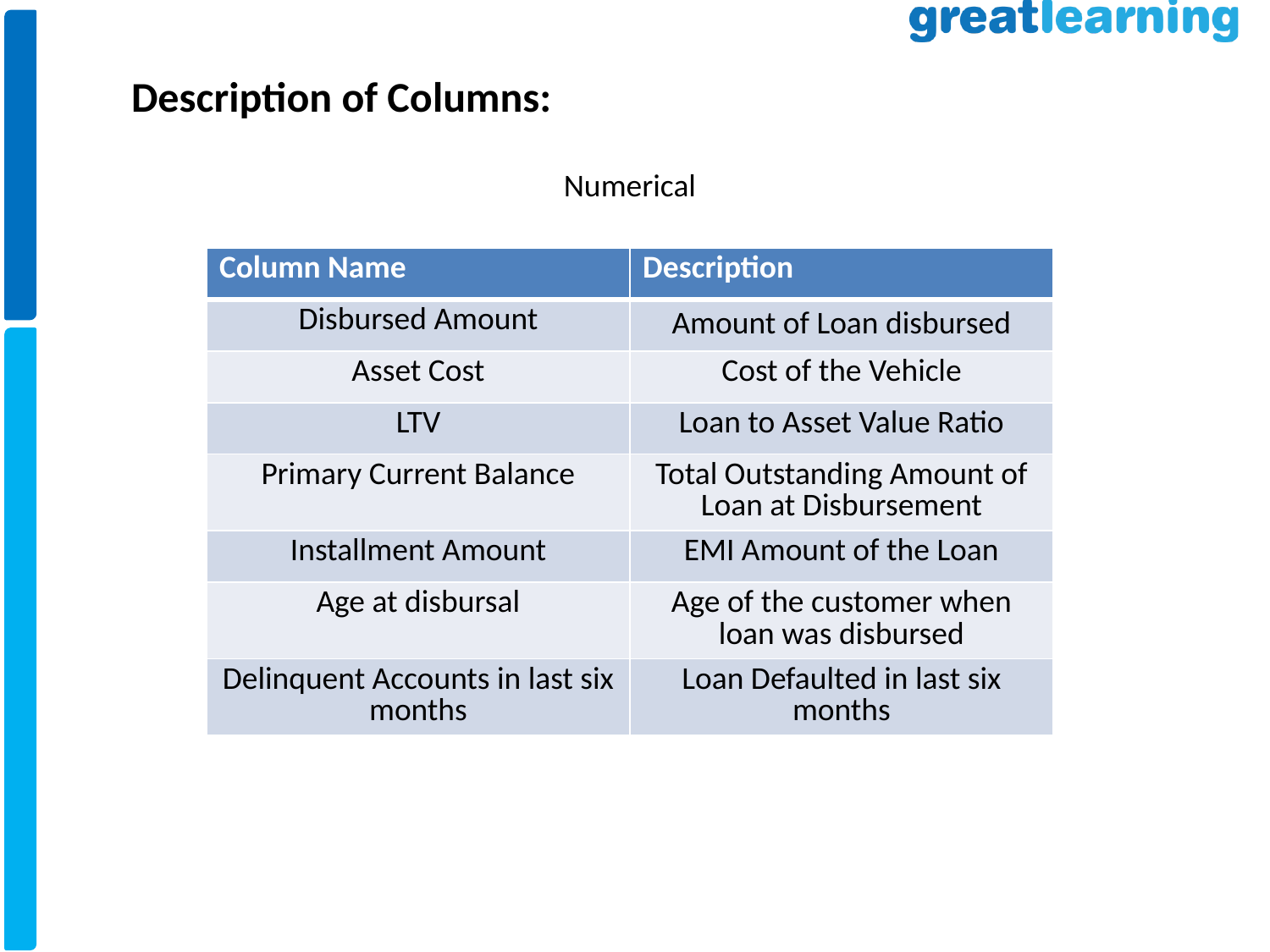

Description of Columns:
Numerical
| Column Name | Description |
| --- | --- |
| Disbursed Amount | Amount of Loan disbursed |
| Asset Cost | Cost of the Vehicle |
| LTV | Loan to Asset Value Ratio |
| Primary Current Balance | Total Outstanding Amount of Loan at Disbursement |
| Installment Amount | EMI Amount of the Loan |
| Age at disbursal | Age of the customer when loan was disbursed |
| Delinquent Accounts in last six months | Loan Defaulted in last six months |